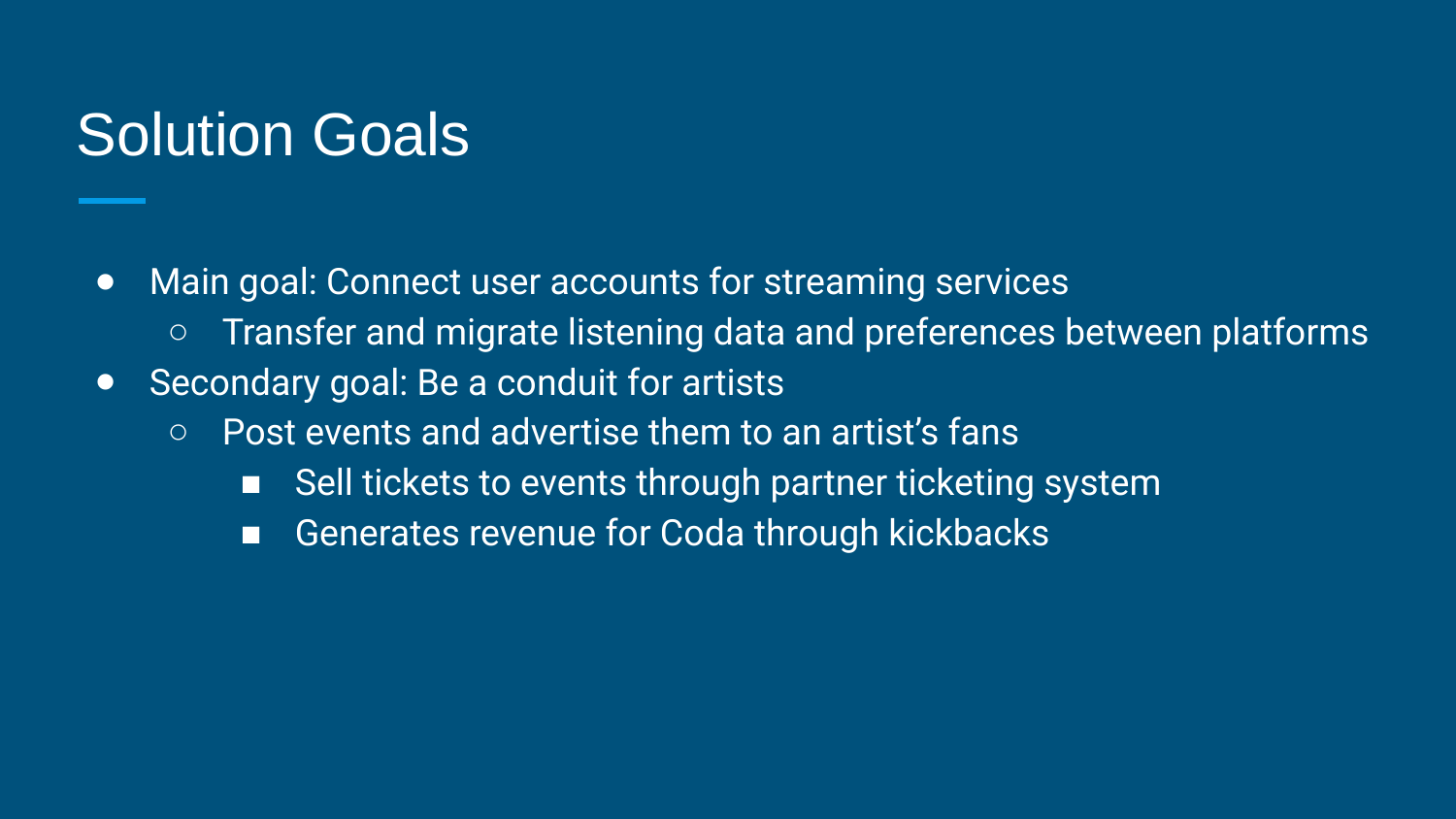

# Solution Goals
Main goal: Connect user accounts for streaming services
Transfer and migrate listening data and preferences between platforms
Secondary goal: Be a conduit for artists
Post events and advertise them to an artist’s fans
Sell tickets to events through partner ticketing system
Generates revenue for Coda through kickbacks